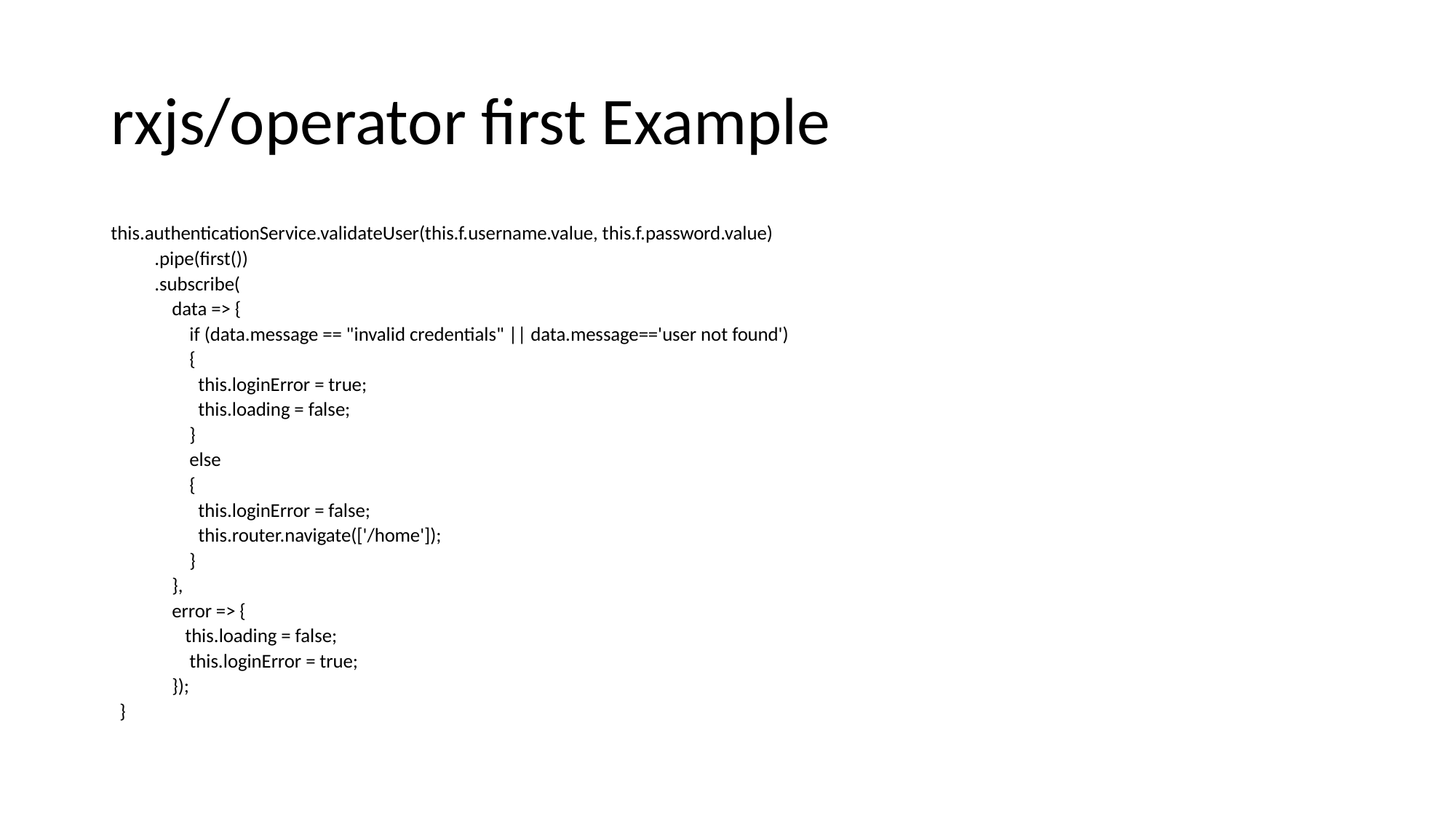

# rxjs/operator first Example
this.authenticationService.validateUser(this.f.username.value, this.f.password.value)
          .pipe(first())
          .subscribe(
              data => {
                  if (data.message == "invalid credentials" || data.message=='user not found')
                  {
                    this.loginError = true;
                    this.loading = false;
                  }
                  else
                  {
                    this.loginError = false;
                    this.router.navigate(['/home']);
                  }
              },
              error => {
                 this.loading = false;
                  this.loginError = true;
              });
  }